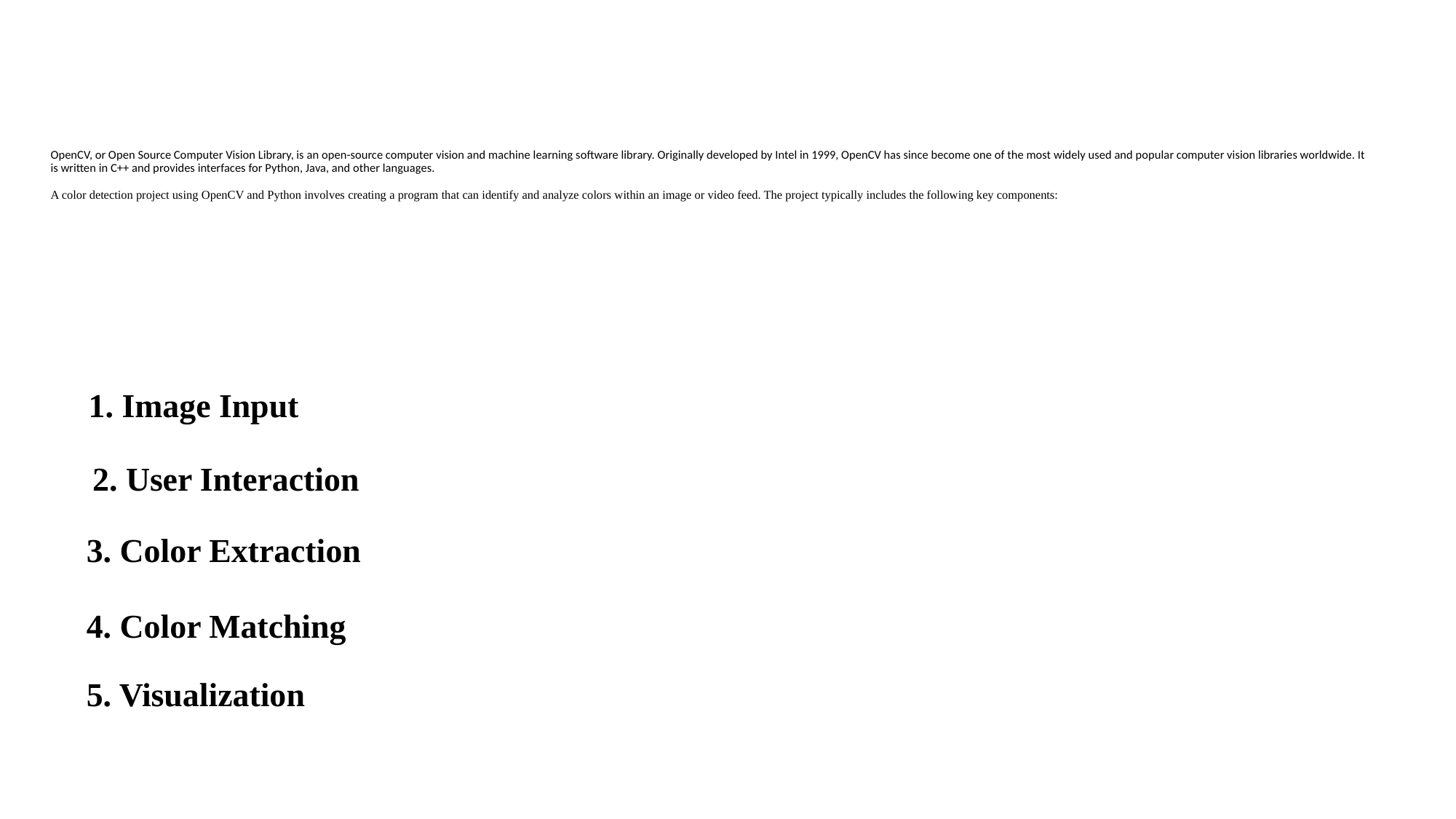

# OpenCV, or Open Source Computer Vision Library, is an open-source computer vision and machine learning software library. Originally developed by Intel in 1999, OpenCV has since become one of the most widely used and popular computer vision libraries worldwide. It is written in C++ and provides interfaces for Python, Java, and other languages. A color detection project using OpenCV and Python involves creating a program that can identify and analyze colors within an image or video feed. The project typically includes the following key components:
   1. Image Input
     2. User Interaction
   3. Color Extraction
   4. Color Matching
   5. Visualization